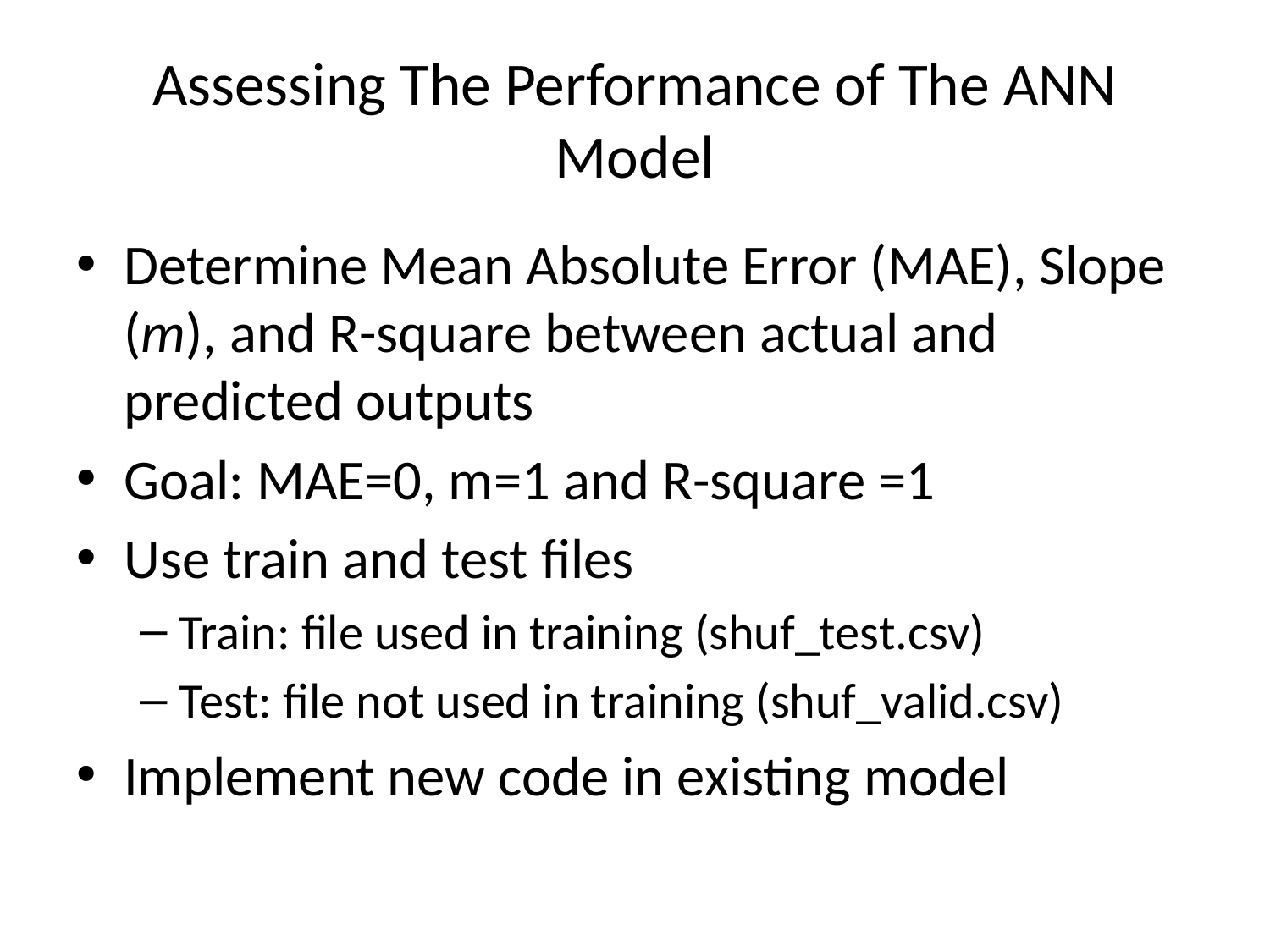

# Assessing The Performance of The ANN Model
Determine Mean Absolute Error (MAE), Slope (m), and R-square between actual and predicted outputs
Goal: MAE=0, m=1 and R-square =1
Use train and test files
Train: file used in training (shuf_test.csv)
Test: file not used in training (shuf_valid.csv)
Implement new code in existing model